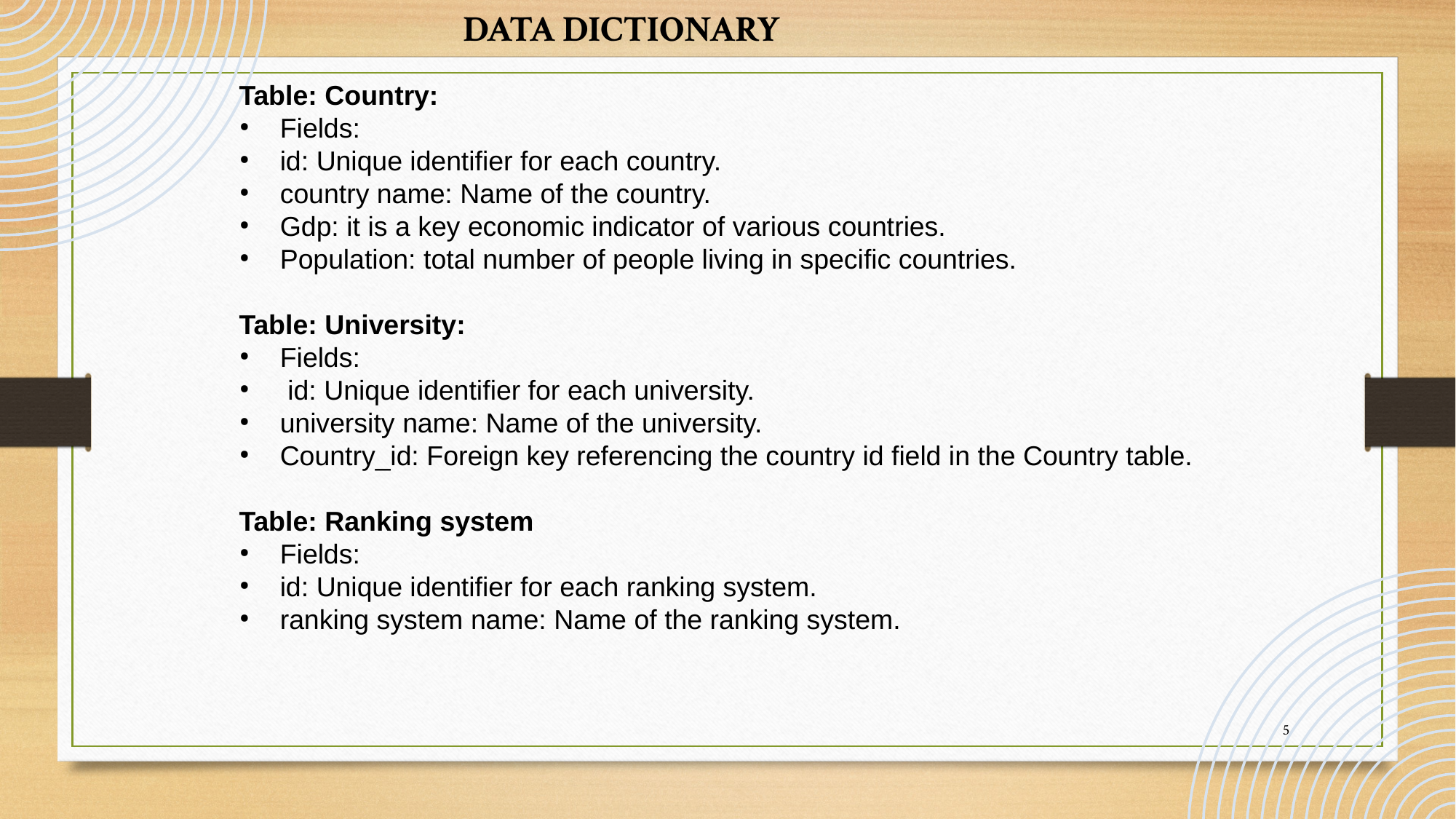

Table: Country:
Fields:
id: Unique identifier for each country.
country name: Name of the country.
Gdp: it is a key economic indicator of various countries.
Population: total number of people living in specific countries.

Table: University:
Fields:
 id: Unique identifier for each university.
university name: Name of the university.
Country_id: Foreign key referencing the country id field in the Country table.

Table: Ranking system
Fields:
id: Unique identifier for each ranking system.
ranking system name: Name of the ranking system.

DATA DICTIONARY
5